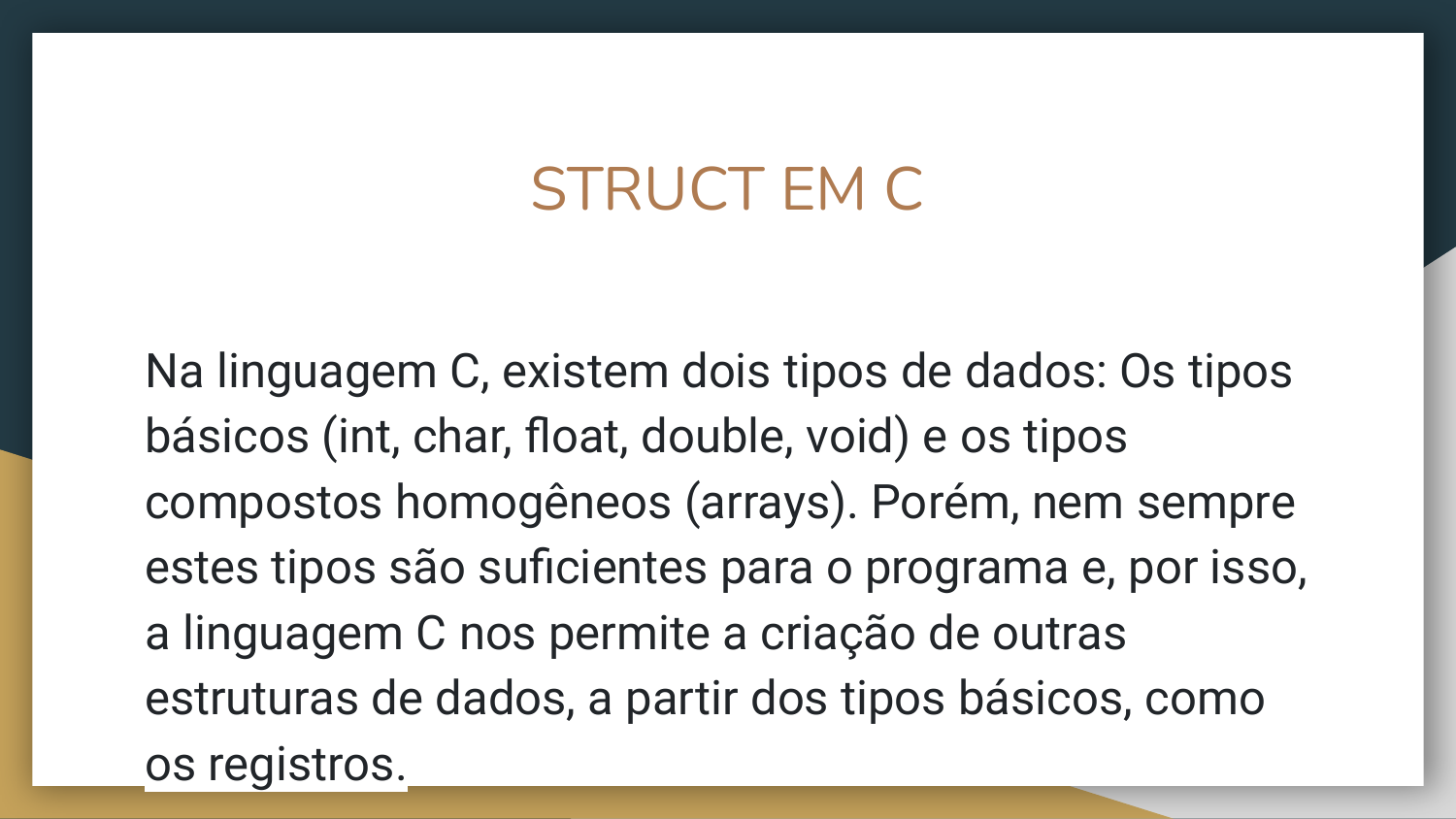

# STRUCT EM C
Na linguagem C, existem dois tipos de dados: Os tipos básicos (int, char, float, double, void) e os tipos compostos homogêneos (arrays). Porém, nem sempre estes tipos são suficientes para o programa e, por isso, a linguagem C nos permite a criação de outras estruturas de dados, a partir dos tipos básicos, como os registros.